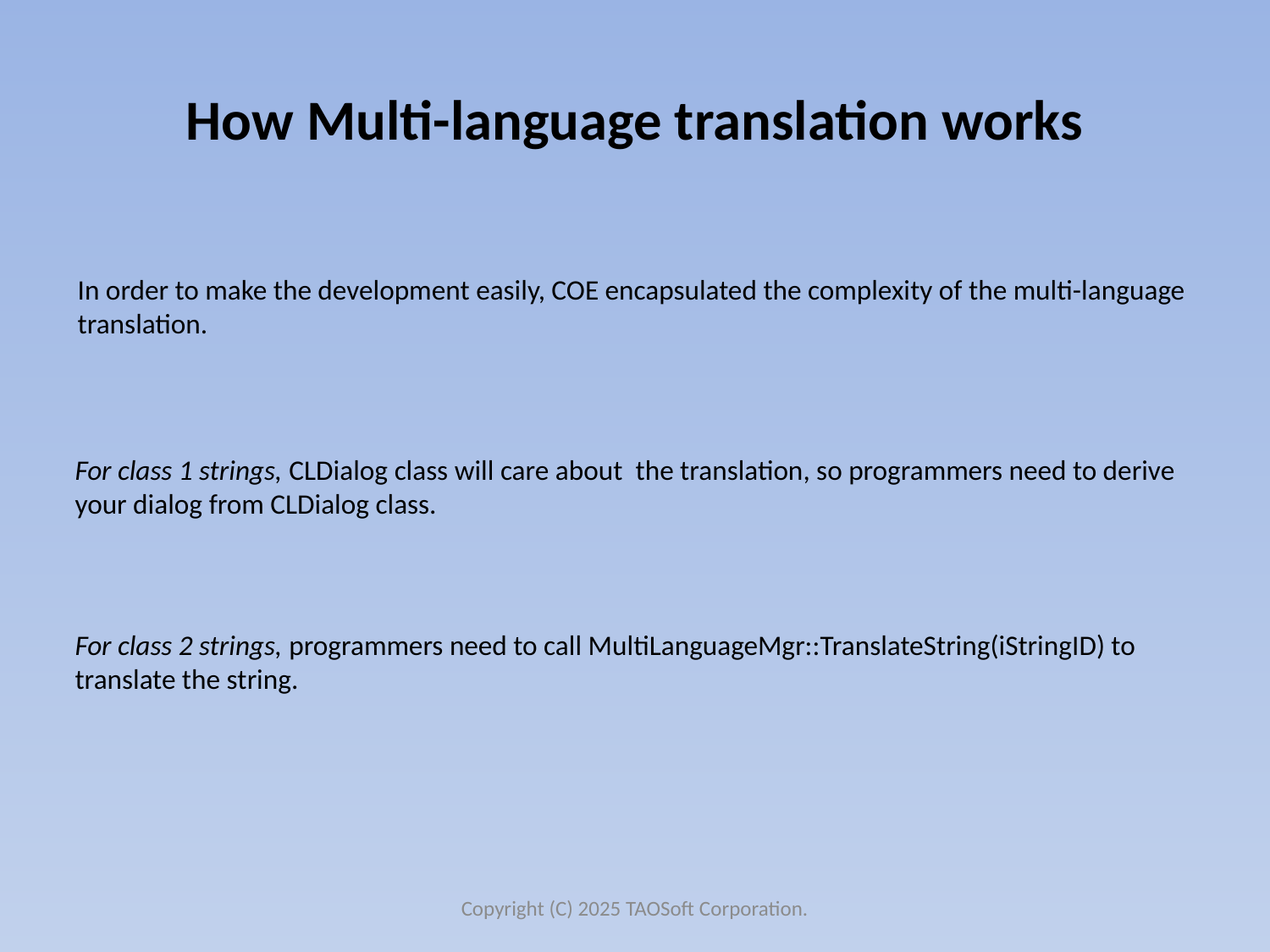

# How Multi-language translation works
In order to make the development easily, COE encapsulated the complexity of the multi-language translation.
For class 1 strings, CLDialog class will care about  the translation, so programmers need to derive your dialog from CLDialog class.

For class 2 strings, programmers need to call MultiLanguageMgr::TranslateString(iStringID) to translate the string.

Copyright (C) 2025 TAOSoft Corporation.
3